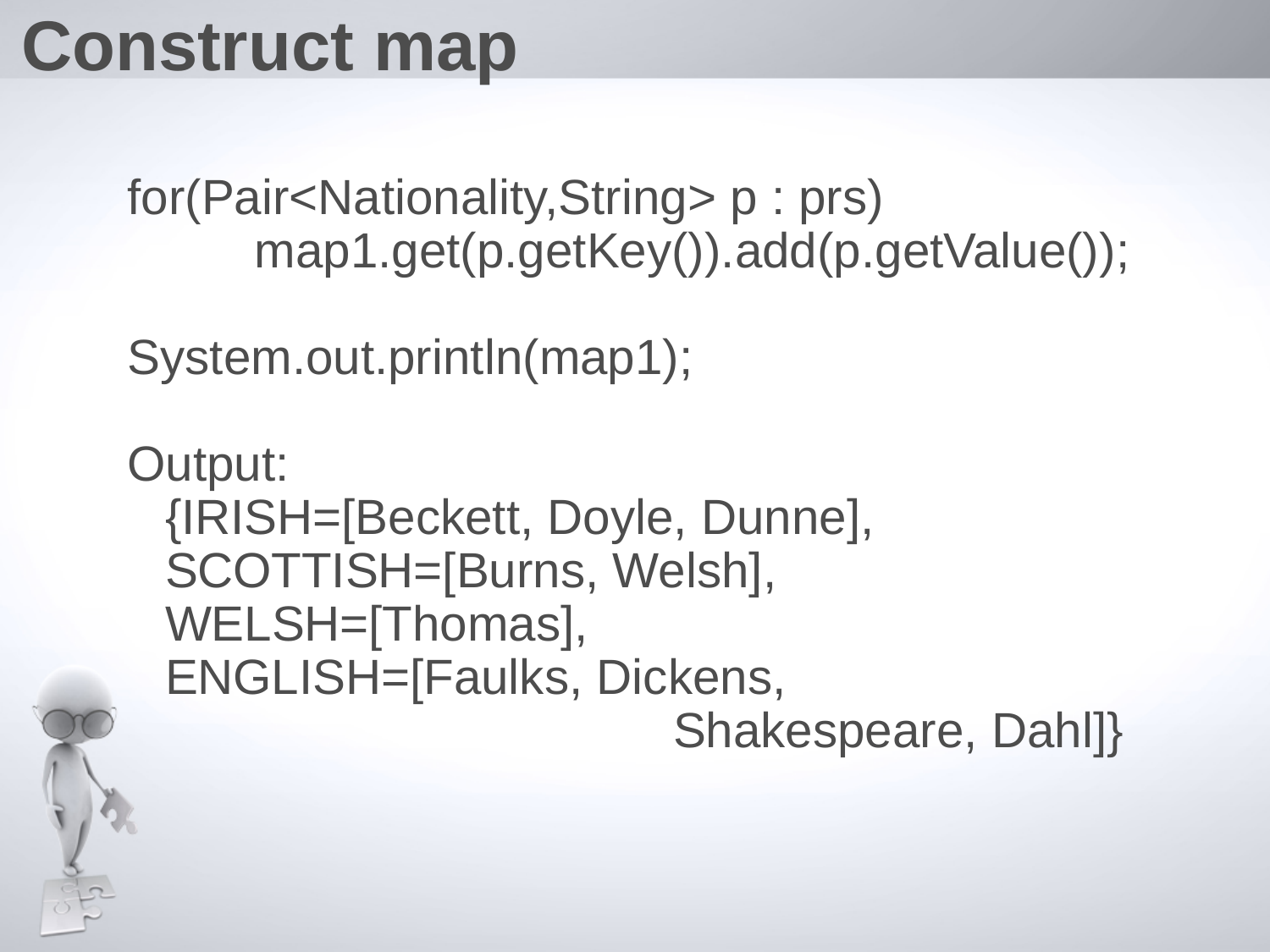

Construct map
for(Pair<Nationality,String> p : prs)
	map1.get(p.getKey()).add(p.getValue());

System.out.println(map1);

Output:
{IRISH=[Beckett, Doyle, Dunne], SCOTTISH=[Burns, Welsh], WELSH=[Thomas],
ENGLISH=[Faulks, Dickens,
				Shakespeare, Dahl]}